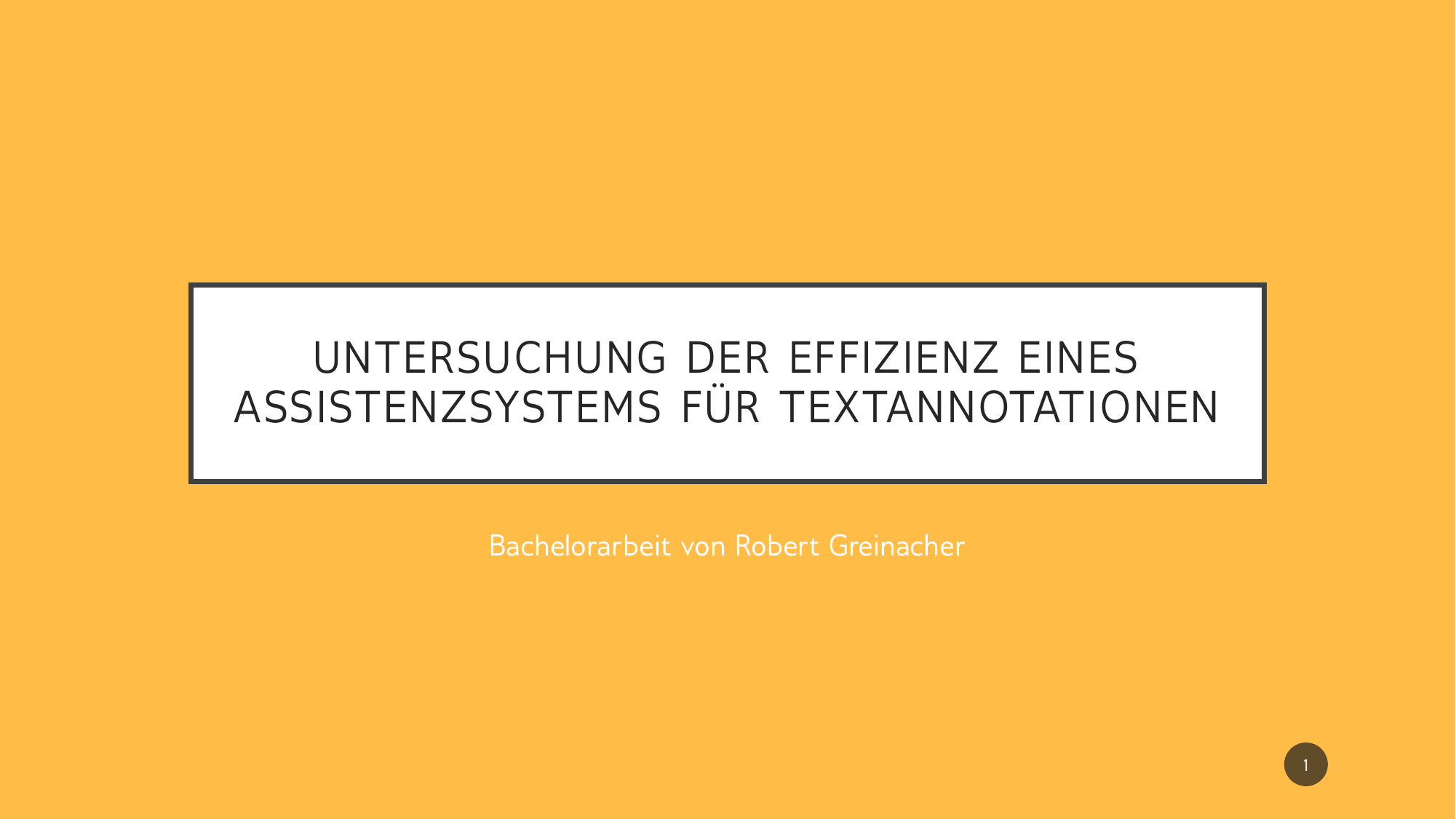

# Untersuchung der Effizienz eines Assistenzsystems für Textannotationen
Bachelorarbeit von Robert Greinacher
1